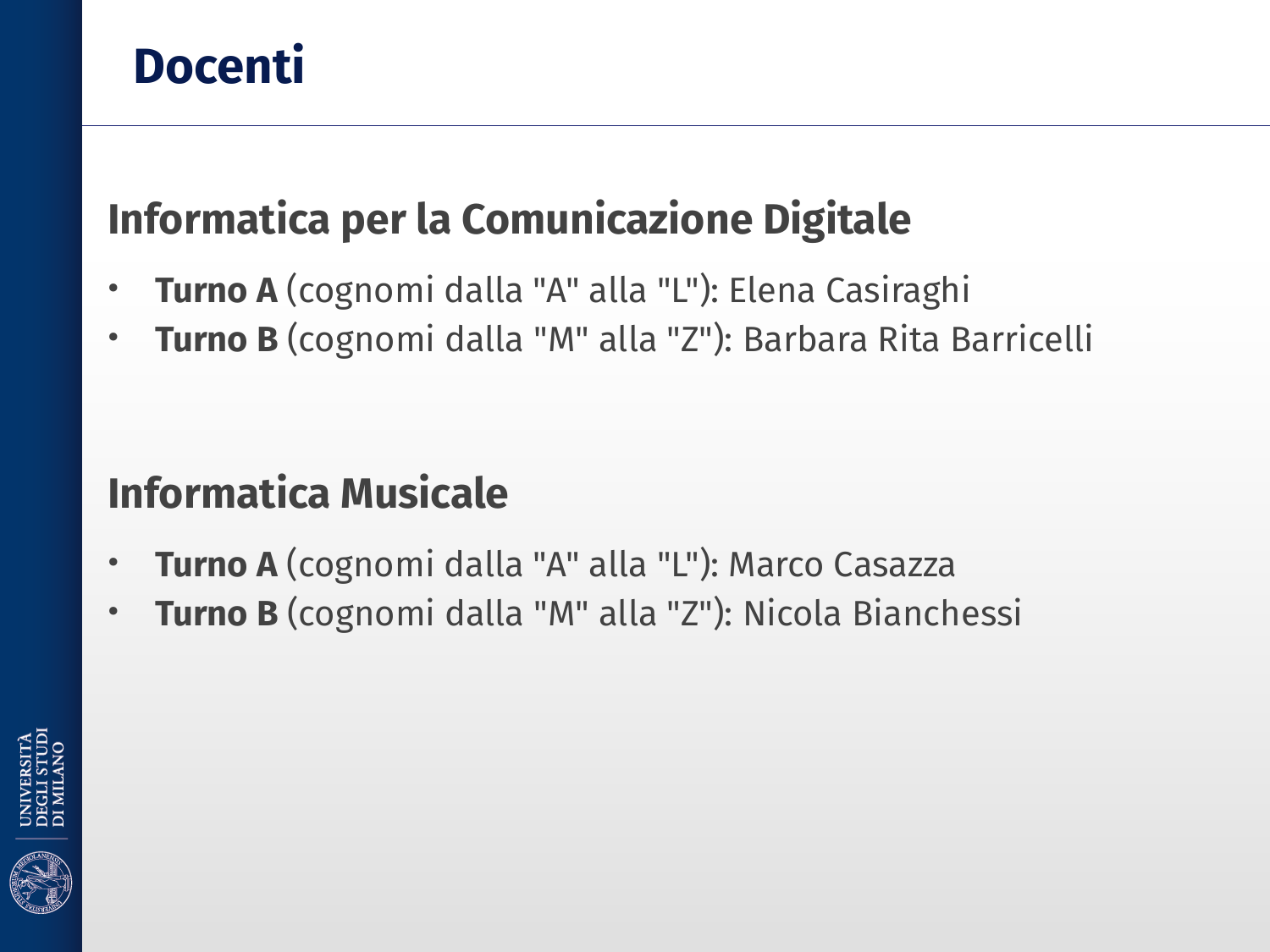

# Docenti
Informatica per la Comunicazione Digitale
Turno A (cognomi dalla "A" alla "L"): Elena Casiraghi
Turno B (cognomi dalla "M" alla "Z"): Barbara Rita Barricelli

Informatica Musicale
Turno A (cognomi dalla "A" alla "L"): Marco Casazza
Turno B (cognomi dalla "M" alla "Z"): Nicola Bianchessi